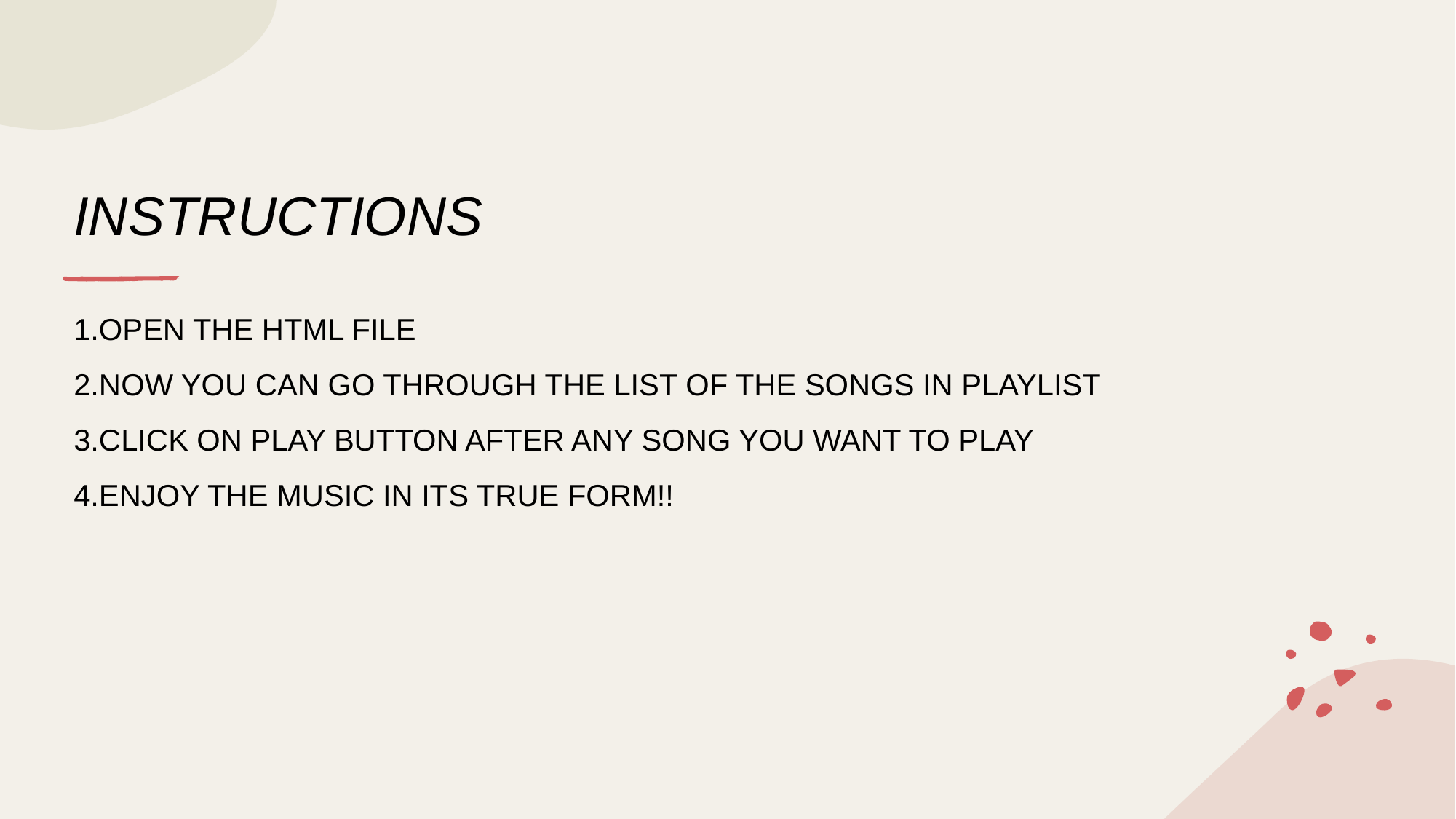

# INSTRUCTIONS
1.OPEN THE HTML FILE
2.NOW YOU CAN GO THROUGH THE LIST OF THE SONGS IN PLAYLIST
3.CLICK ON PLAY BUTTON AFTER ANY SONG YOU WANT TO PLAY
4.ENJOY THE MUSIC IN ITS TRUE FORM!!